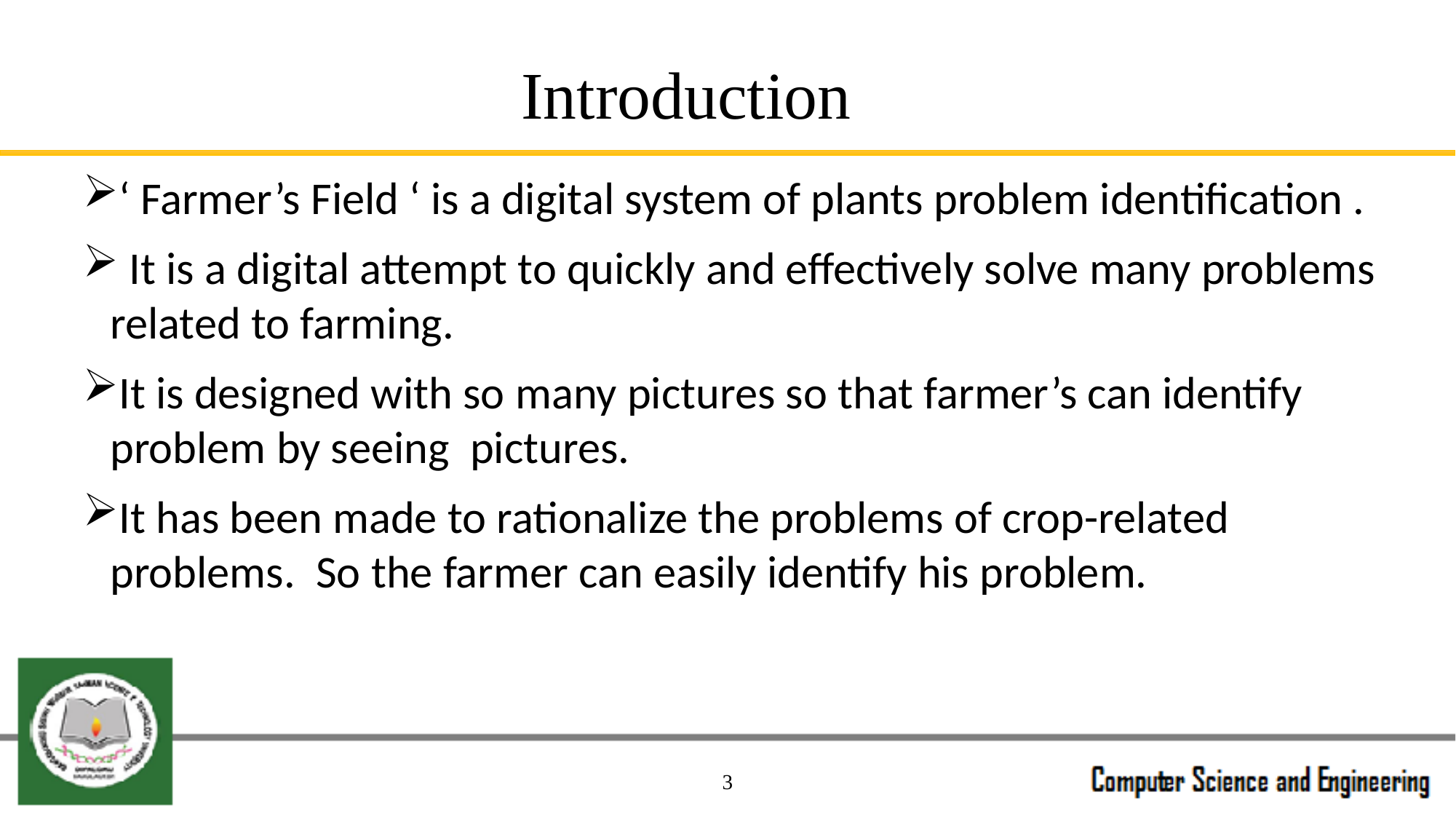

# Introduction

‘ Farmer’s Field ‘ is a digital system of plants problem identification .
 It is a digital attempt to quickly and effectively solve many problems related to farming.
It is designed with so many pictures so that farmer’s can identify   problem by seeing  pictures.
It has been made to rationalize the problems of crop-related  problems.  So the farmer can easily identify his problem.

3